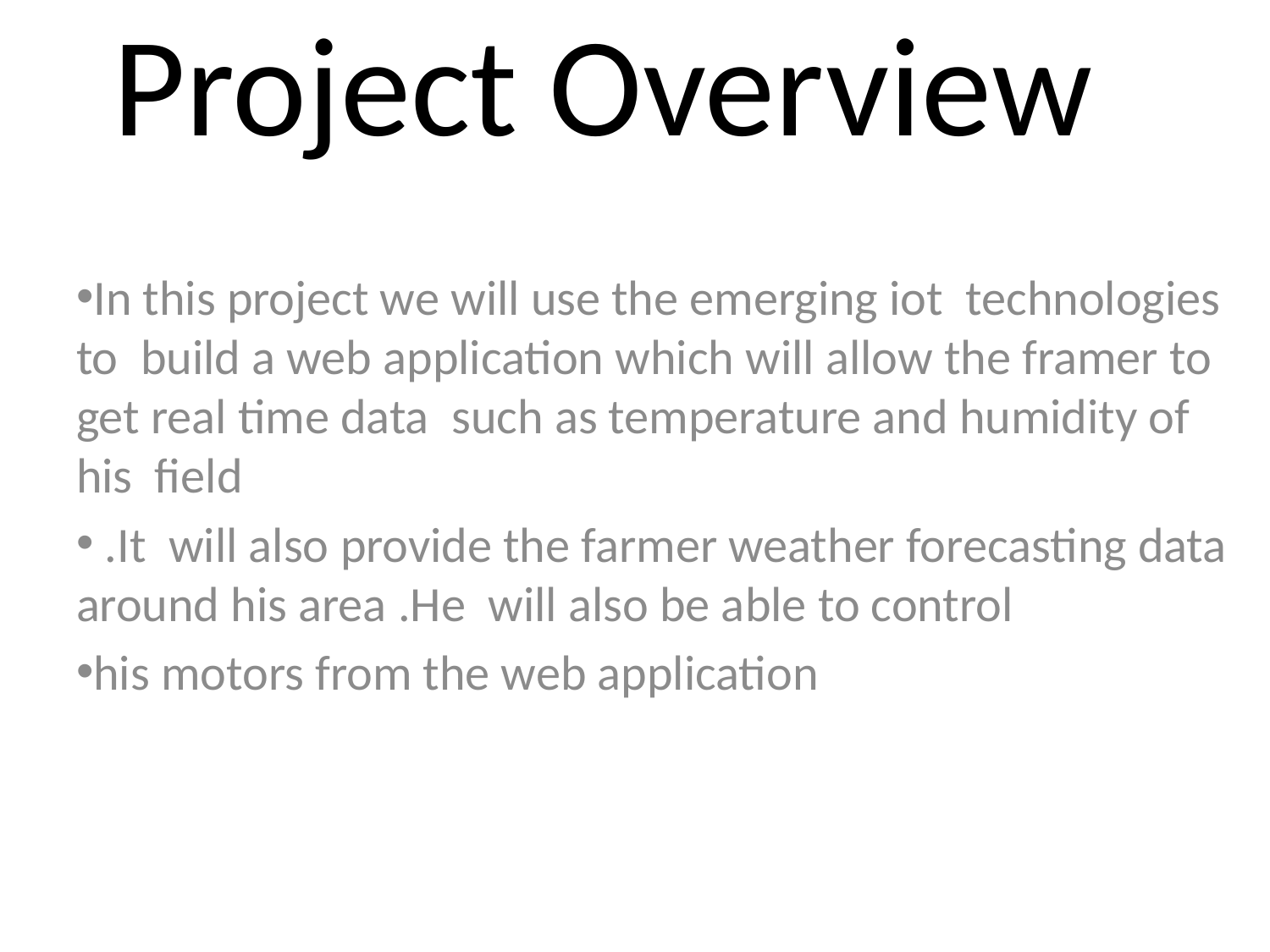

# Project Overview

In this project we will use the emerging iot  technologies to  build a web application which will allow the framer to get real time data  such as temperature and humidity of his  field
 .It  will also provide the farmer weather forecasting data  around his area .He  will also be able to control
his motors from the web application